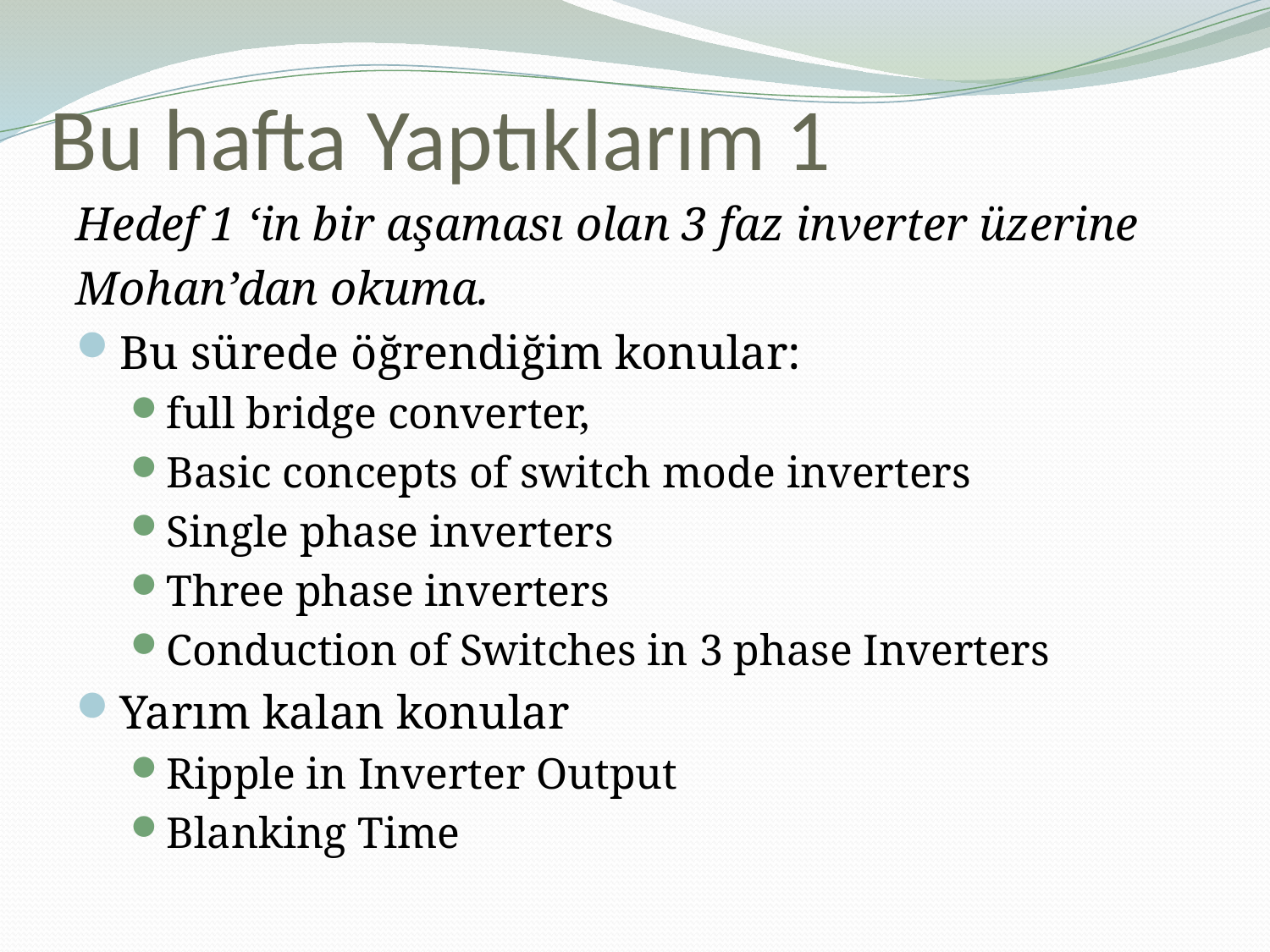

# Bu hafta Yaptıklarım 1
Hedef 1 ‘in bir aşaması olan 3 faz inverter üzerine
Mohan’dan okuma.
Bu sürede öğrendiğim konular:
full bridge converter,
Basic concepts of switch mode inverters
Single phase inverters
Three phase inverters
Conduction of Switches in 3 phase Inverters
Yarım kalan konular
Ripple in Inverter Output
Blanking Time